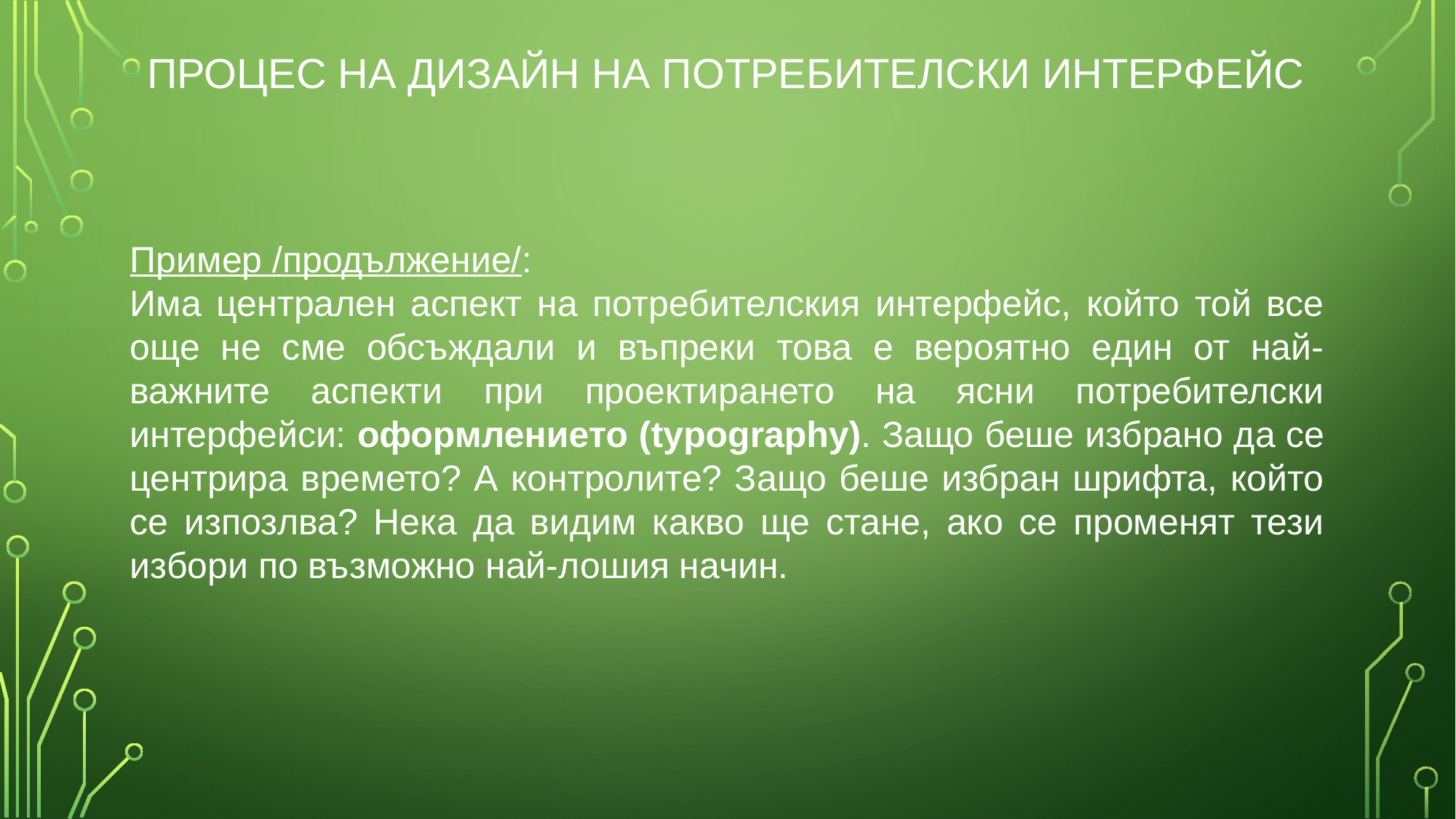

# Процес на дизайн на потребителски интерфейс
Пример /продължение/:
Има централен аспект на потребителския интерфейс, който той все още не сме обсъждали и въпреки това е вероятно един от най-важните аспекти при проектирането на ясни потребителски интерфейси: оформлението (typography). Защо беше избрано да се центрира времето? А контролите? Защо беше избран шрифта, който се изпозлва? Нека да видим какво ще стане, ако се променят тези избори по възможно най-лошия начин.